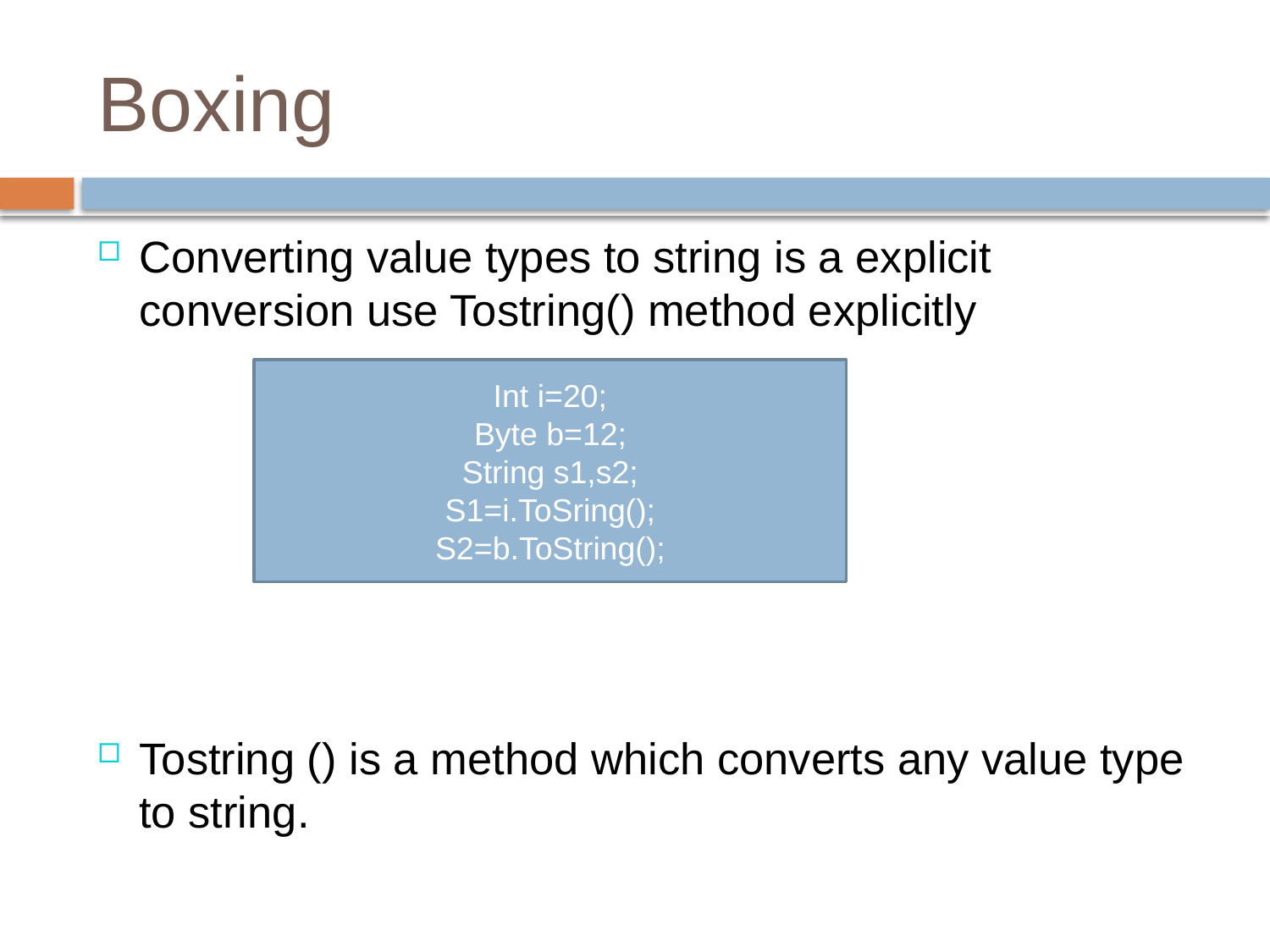

# Boxing
Converting value types to string is a explicit conversion use Tostring() method explicitly

Tostring () is a method which converts any value type to string.

Int i=20;
Byte b=12;
String s1,s2;
S1=i.ToSring();
S2=b.ToString();